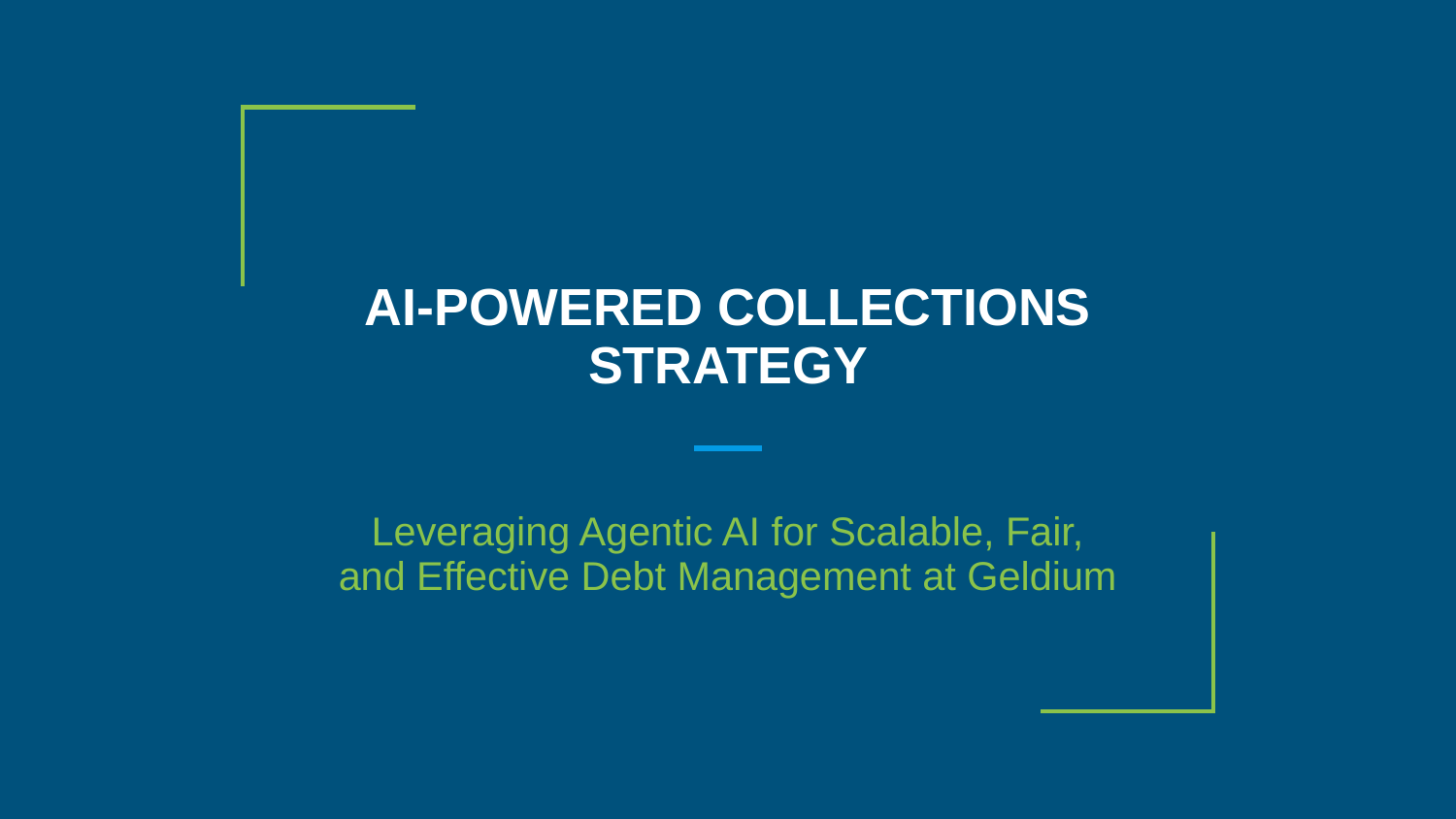

# AI-POWERED COLLECTIONS STRATEGY
Leveraging Agentic AI for Scalable, Fair, and Effective Debt Management at Geldium